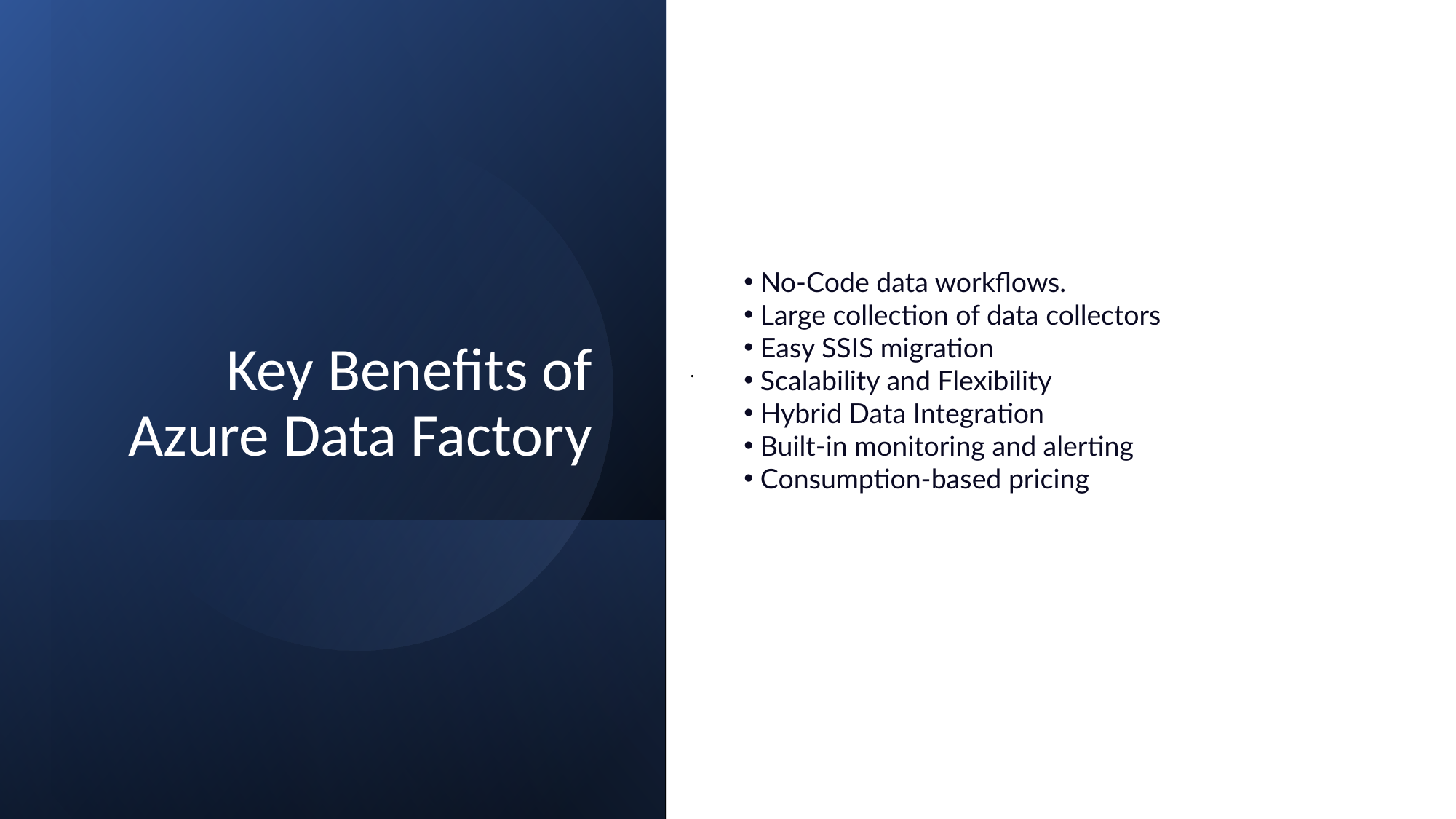

.

# Key Benefits of Azure Data Factory

 No-Code data workflows.
 Large collection of data collectors
 Easy SSIS migration
 Scalability and Flexibility
 Hybrid Data Integration
 Built-in monitoring and alerting
 Consumption-based pricing